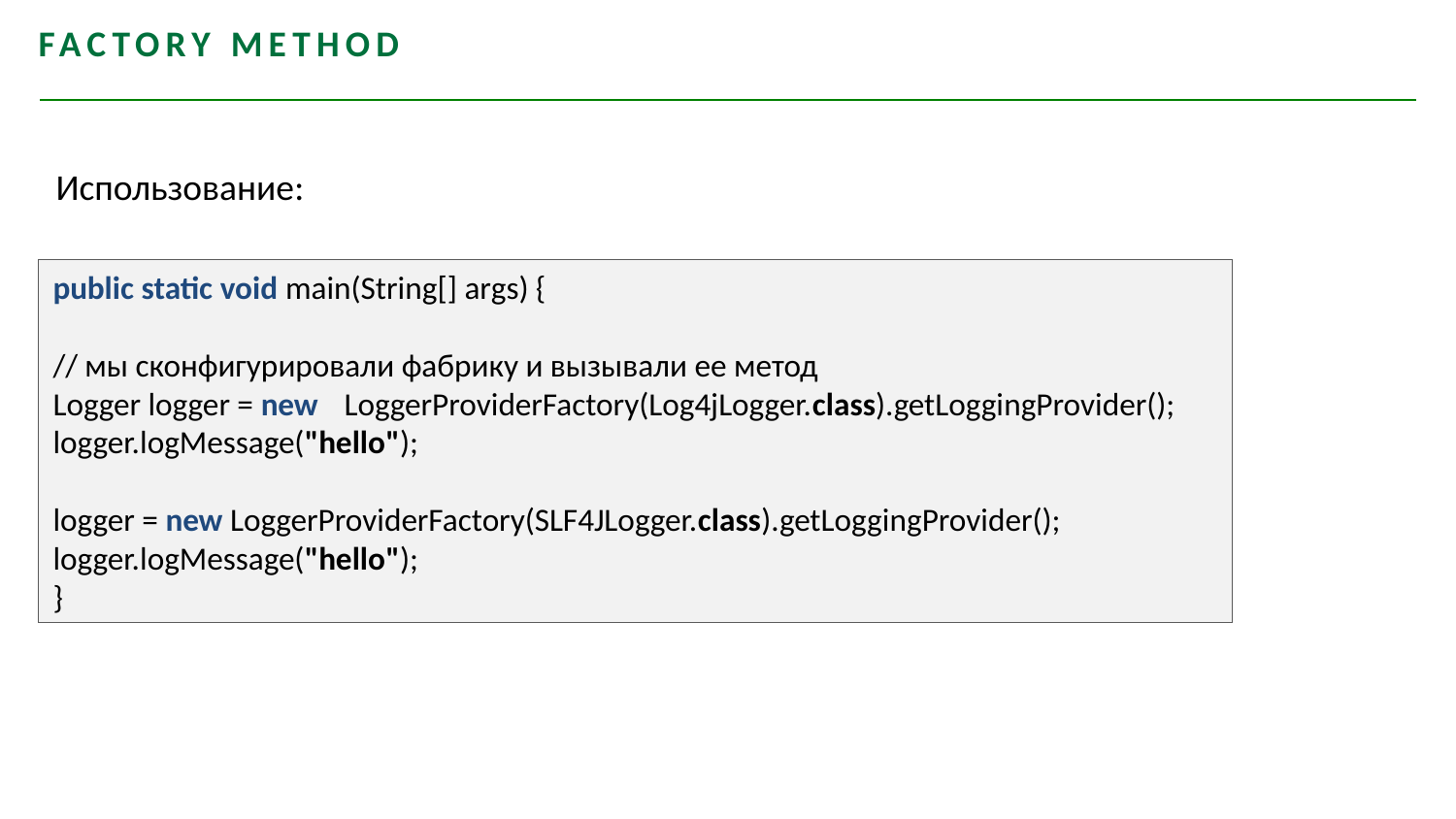

Factory Method
Использование:
public static void main(String[] args) {
// мы сконфигурировали фабрику и вызывали ее метод
Logger logger = new 	LoggerProviderFactory(Log4jLogger.class).getLoggingProvider();
logger.logMessage("hello");
logger = new LoggerProviderFactory(SLF4JLogger.class).getLoggingProvider();
logger.logMessage("hello");
}